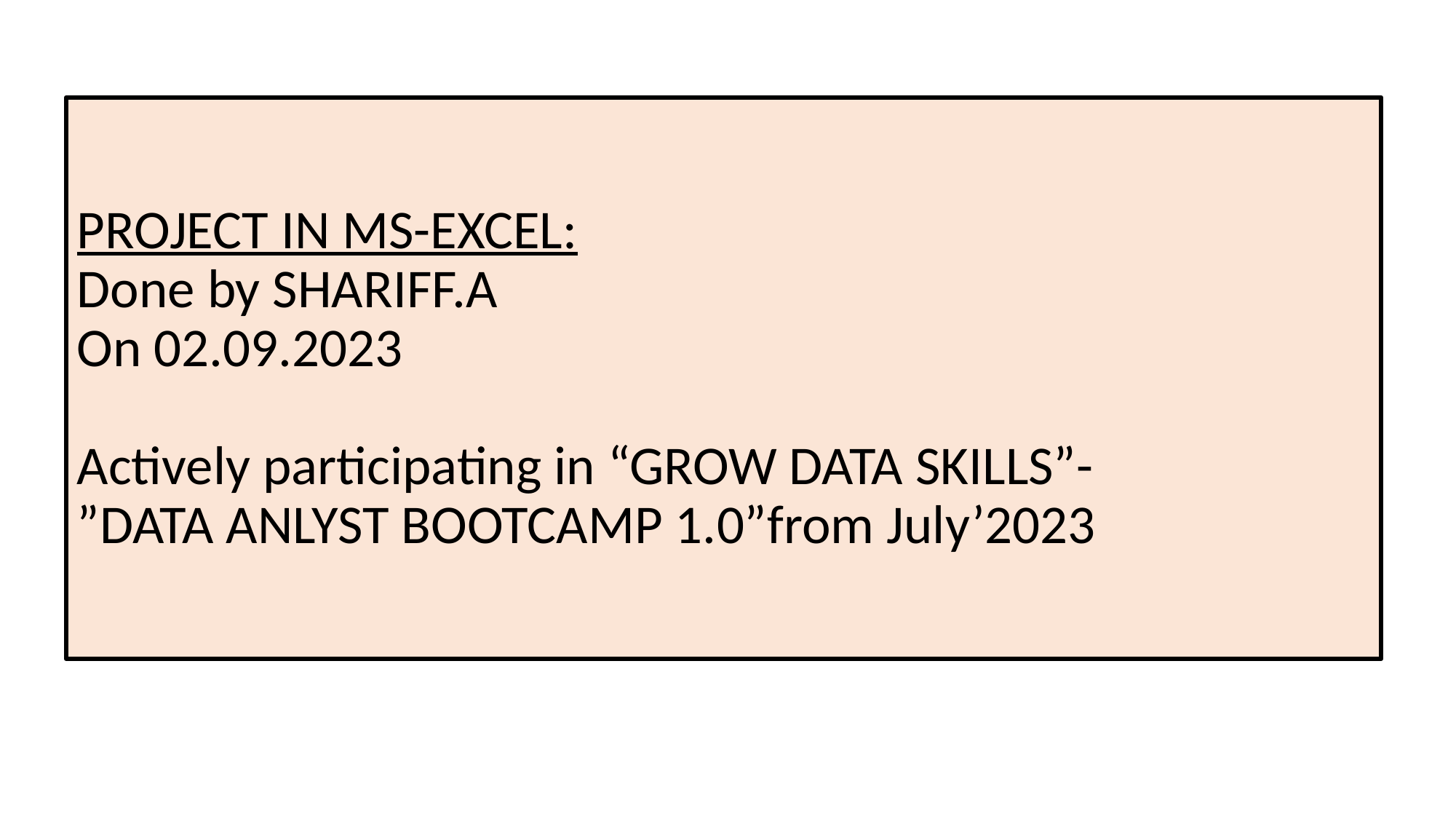

PROJECT IN MS-EXCEL:
Done by SHARIFF.A
On 02.09.2023

Actively participating in “GROW DATA SKILLS”-
”DATA ANLYST BOOTCAMP 1.0”from July’2023